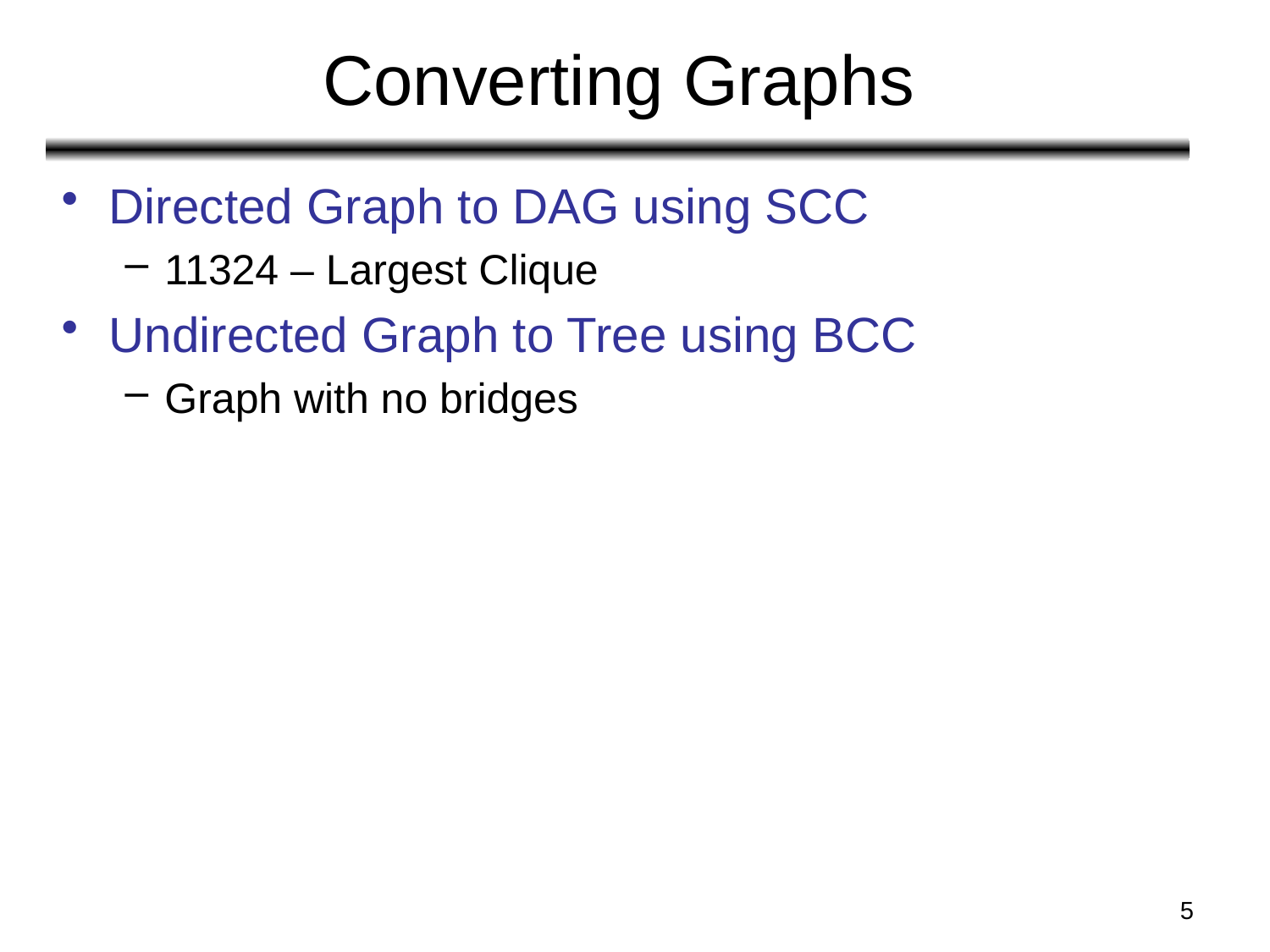

# Converting Graphs
Directed Graph to DAG using SCC
11324 – Largest Clique
Undirected Graph to Tree using BCC
Graph with no bridges

5